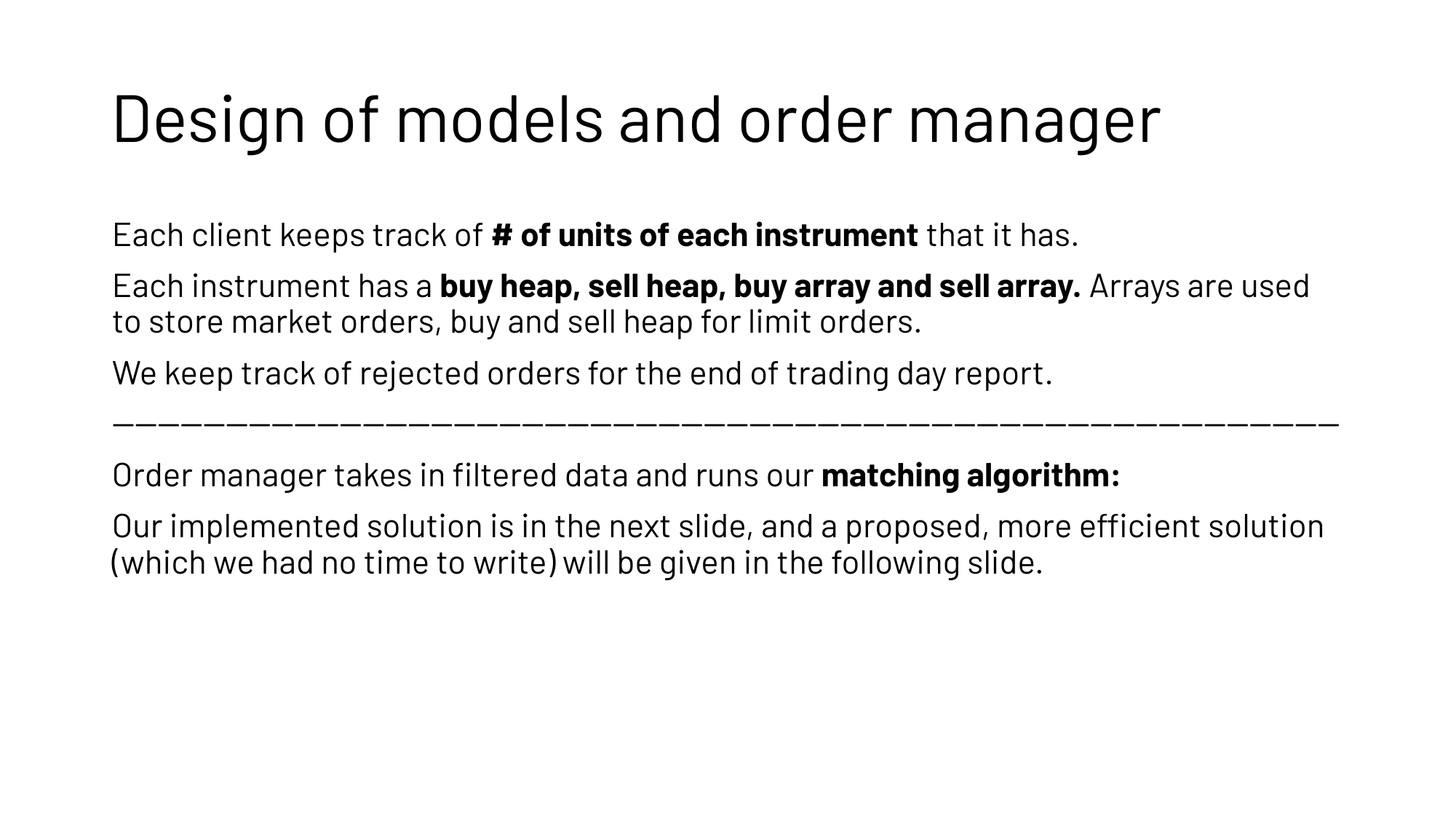

# Design of models and order manager
Each client keeps track of # of units of each instrument that it has.
Each instrument has a buy heap, sell heap, buy array and sell array. Arrays are used to store market orders, buy and sell heap for limit orders.
We keep track of rejected orders for the end of trading day report.
------------------------------------------------------------------------------------------------------------
Order manager takes in filtered data and runs our matching algorithm:
Our implemented solution is in the next slide, and a proposed, more efficient solution (which we had no time to write) will be given in the following slide.